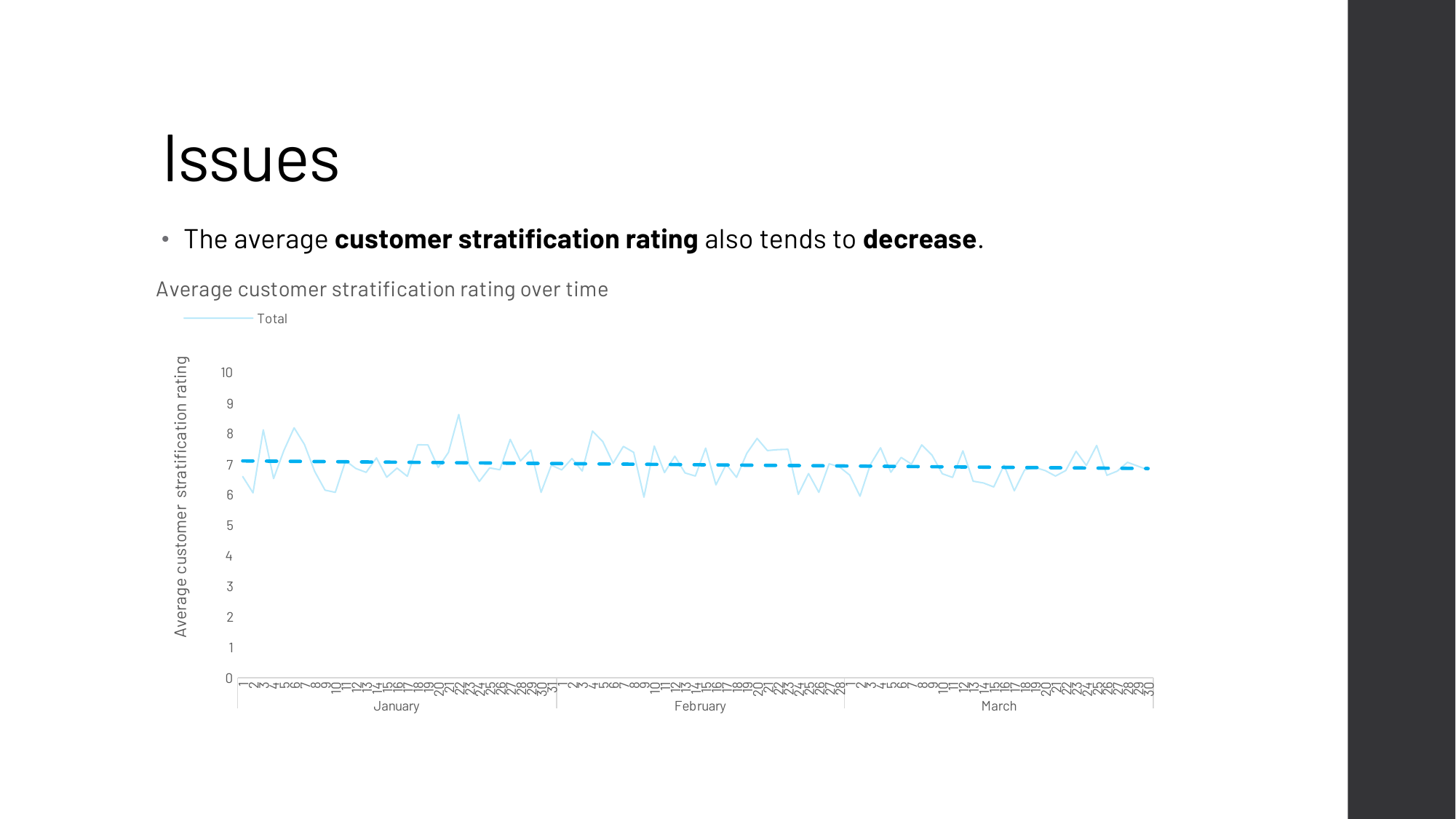

# Issues
The average customer stratification rating also tends to decrease.

### Chart: Average customer stratification rating over time

| Category | Total |
|---|---|
| 1 | 6.583333333333333 |
| 2 | 6.050000000000001 |
| 3 | 8.1125 |
| 4 | 6.516666666666666 |
| 5 | 7.433333333333334 |
| 6 | 8.177777777777777 |
| 7 | 7.633333333333334 |
| 8 | 6.75 |
| 9 | 6.1375 |
| 10 | 6.066666666666666 |
| 11 | 7.1 |
| 12 | 6.845454545454545 |
| 13 | 6.720000000000001 |
| 14 | 7.192307692307692 |
| 15 | 6.561538461538461 |
| 16 | 6.859999999999999 |
| 17 | 6.590909090909093 |
| 18 | 7.622222222222222 |
| 19 | 7.618749999999999 |
| 20 | 6.88 |
| 21 | 7.375 |
| 22 | 8.614285714285714 |
| 23 | 6.970588235294118 |
| 24 | 6.423076923076922 |
| 25 | 6.8647058823529425 |
| 26 | 6.805882352941177 |
| 27 | 7.800000000000002 |
| 28 | 7.092857142857143 |
| 29 | 7.45 |
| 30 | 6.066666666666666 |
| 31 | 6.957142857142856 |
| 1 | 6.8 |
| 2 | 7.17142857142857 |
| 3 | 6.764285714285714 |
| 4 | 8.072727272727274 |
| 5 | 7.724999999999999 |
| 6 | 7.015384615384617 |
| 7 | 7.5699999999999985 |
| 8 | 7.375 |
| 9 | 5.907692307692309 |
| 10 | 7.581818181818182 |
| 11 | 6.7124999999999995 |
| 12 | 7.25 |
| 13 | 6.699999999999999 |
| 14 | 6.6 |
| 15 | 7.515789473684211 |
| 16 | 6.3125 |
| 17 | 6.984615384615386 |
| 18 | 6.557142857142857 |
| 19 | 7.344444444444445 |
| 20 | 7.830000000000001 |
| 21 | 7.433333333333333 |
| 22 | 7.463636363636363 |
| 23 | 7.475 |
| 24 | 6.0 |
| 25 | 6.6812499999999995 |
| 26 | 6.066666666666666 |
| 27 | 6.999999999999999 |
| 28 | 6.8999999999999995 |
| 1 | 6.63 |
| 2 | 5.938888888888889 |
| 3 | 6.971428571428571 |
| 4 | 7.525000000000001 |
| 5 | 6.723529411764708 |
| 6 | 7.209090909090909 |
| 7 | 6.988888888888888 |
| 8 | 7.618181818181819 |
| 9 | 7.28125 |
| 10 | 6.675 |
| 11 | 6.554545454545454 |
| 12 | 7.425000000000001 |
| 13 | 6.43 |
| 14 | 6.372222222222223 |
| 15 | 6.241666666666666 |
| 16 | 6.955555555555555 |
| 17 | 6.116666666666667 |
| 18 | 6.799999999999999 |
| 19 | 6.8812500000000005 |
| 20 | 6.7799999999999985 |
| 21 | 6.6000000000000005 |
| 22 | 6.779999999999999 |
| 23 | 7.409090909090909 |
| 24 | 6.945454545454544 |
| 25 | 7.6000000000000005 |
| 26 | 6.6230769230769235 |
| 27 | 6.76 |
| 28 | 7.05 |
| 29 | 6.925 |
| 30 | 6.8 |